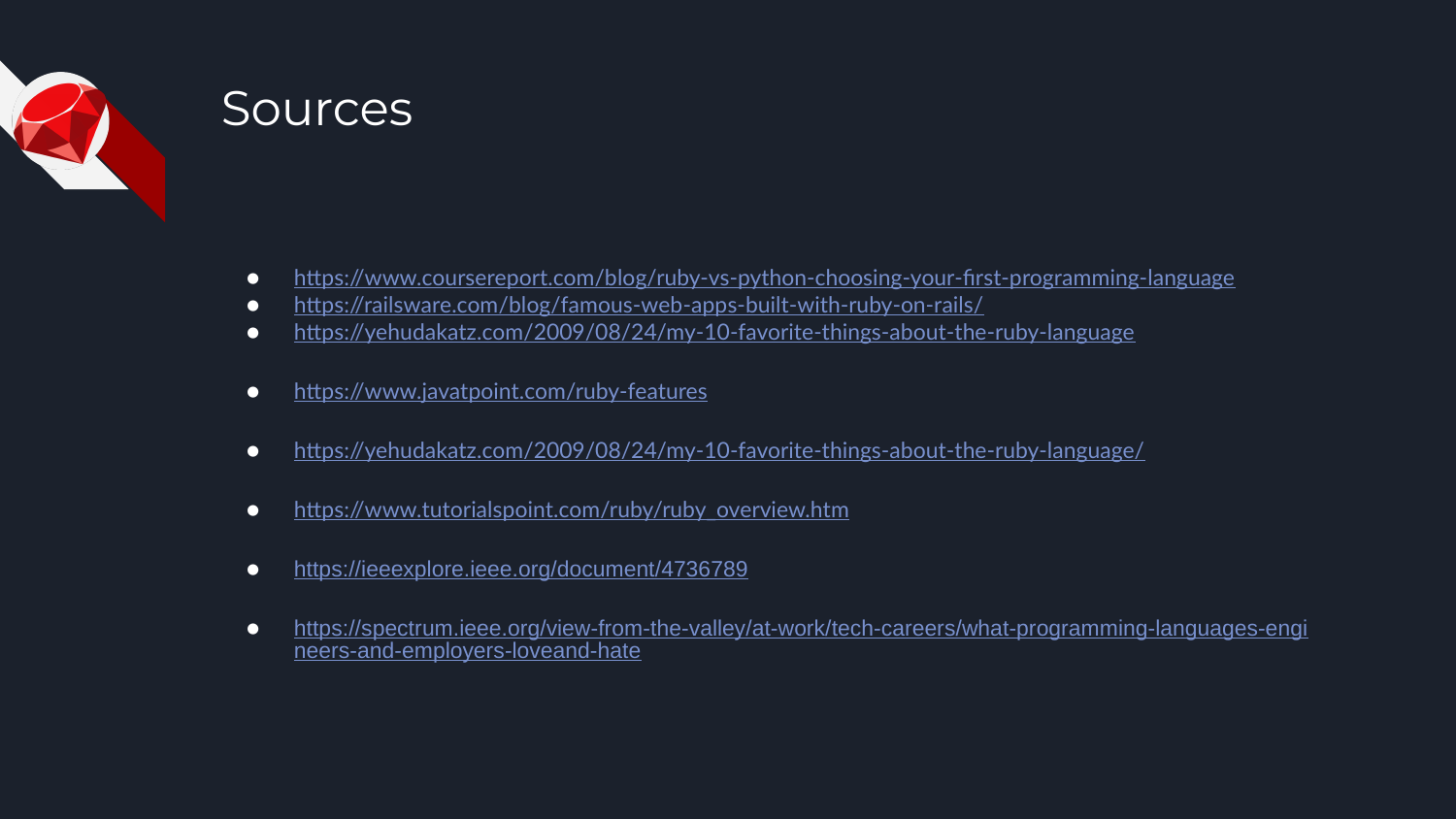

# Sources
https://www.coursereport.com/blog/ruby-vs-python-choosing-your-first-programming-language
https://railsware.com/blog/famous-web-apps-built-with-ruby-on-rails/
https://yehudakatz.com/2009/08/24/my-10-favorite-things-about-the-ruby-language
https://www.javatpoint.com/ruby-features
https://yehudakatz.com/2009/08/24/my-10-favorite-things-about-the-ruby-language/
https://www.tutorialspoint.com/ruby/ruby_overview.htm
https://ieeexplore.ieee.org/document/4736789
https://spectrum.ieee.org/view-from-the-valley/at-work/tech-careers/what-programming-languages-engineers-and-employers-loveand-hate